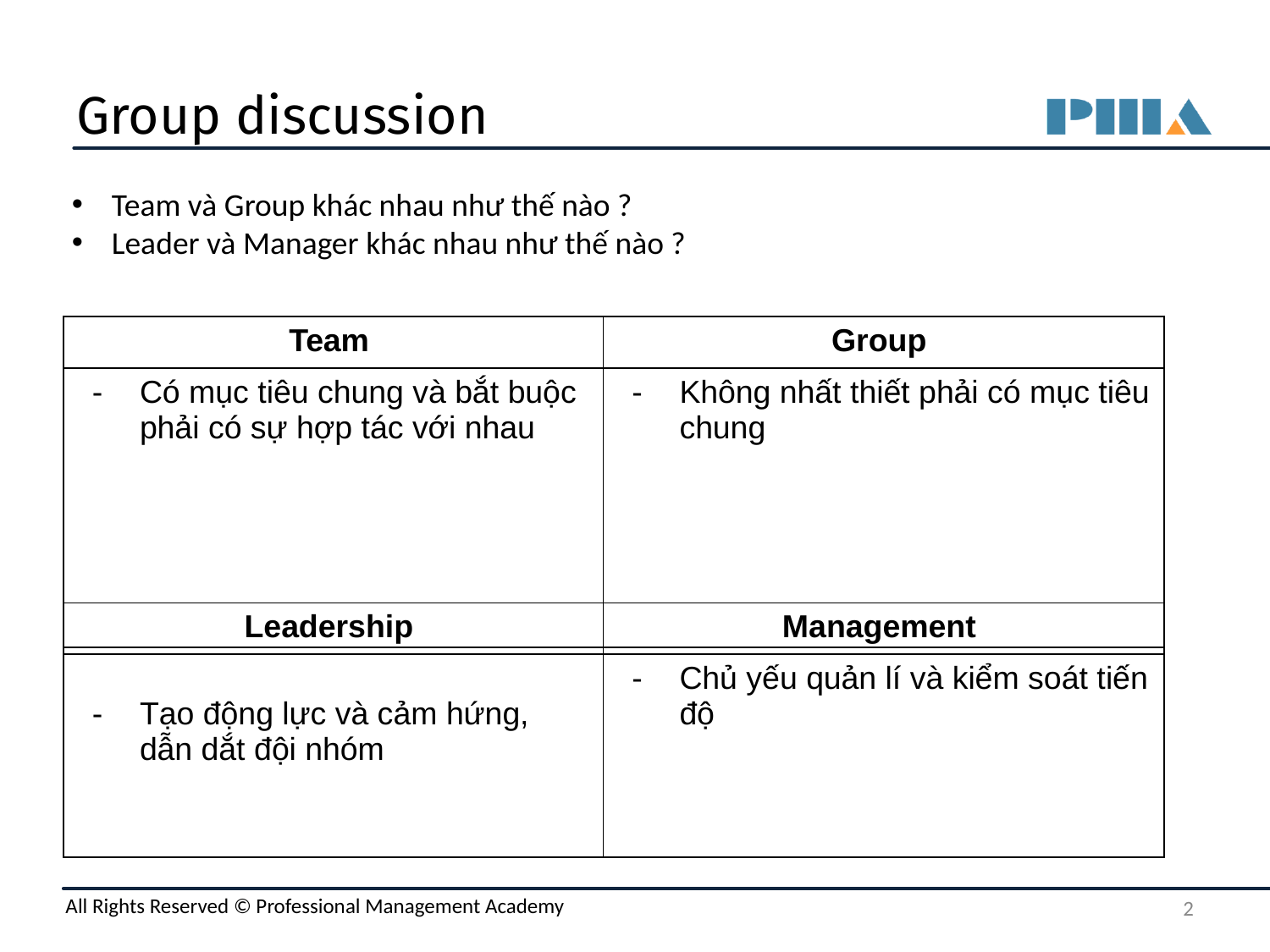

# Group discussion
Team và Group khác nhau như thế nào ?
Leader và Manager khác nhau như thế nào ?
| Team | Group |
| --- | --- |
| Có mục tiêu chung và bắt buộc phải có sự hợp tác với nhau | Không nhất thiết phải có mục tiêu chung |
| Leadership | Management |
| --- | --- |
| Tạo động lực và cảm hứng, dẫn dắt đội nhóm | Chủ yếu quản lí và kiểm soát tiến độ |